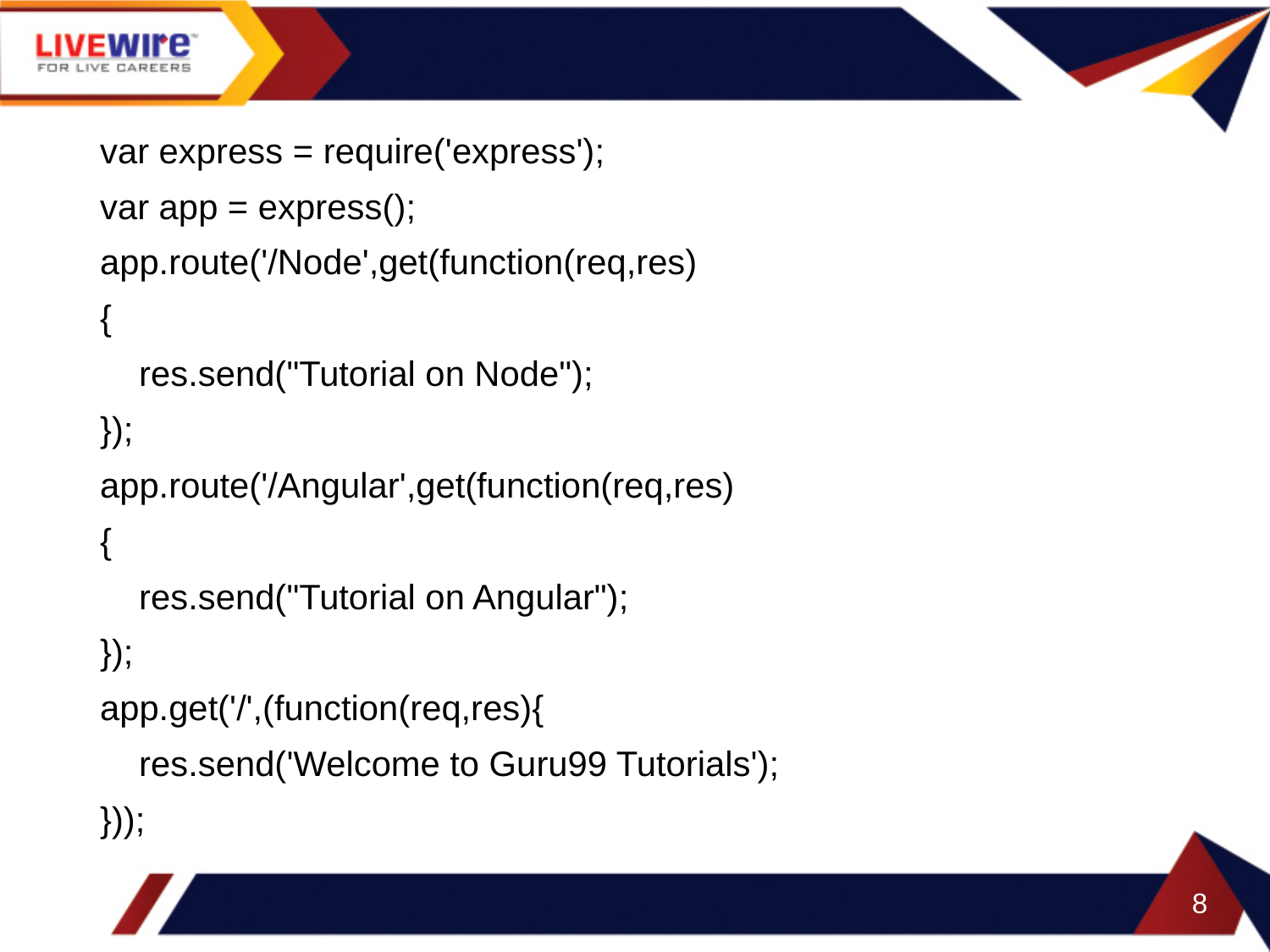

#
var express = require('express');
var app = express();
app.route('/Node',get(function(req,res)
{
    res.send("Tutorial on Node");
});
app.route('/Angular',get(function(req,res)
{
    res.send("Tutorial on Angular");
});
app.get('/',(function(req,res){
    res.send('Welcome to Guru99 Tutorials');
}));

8